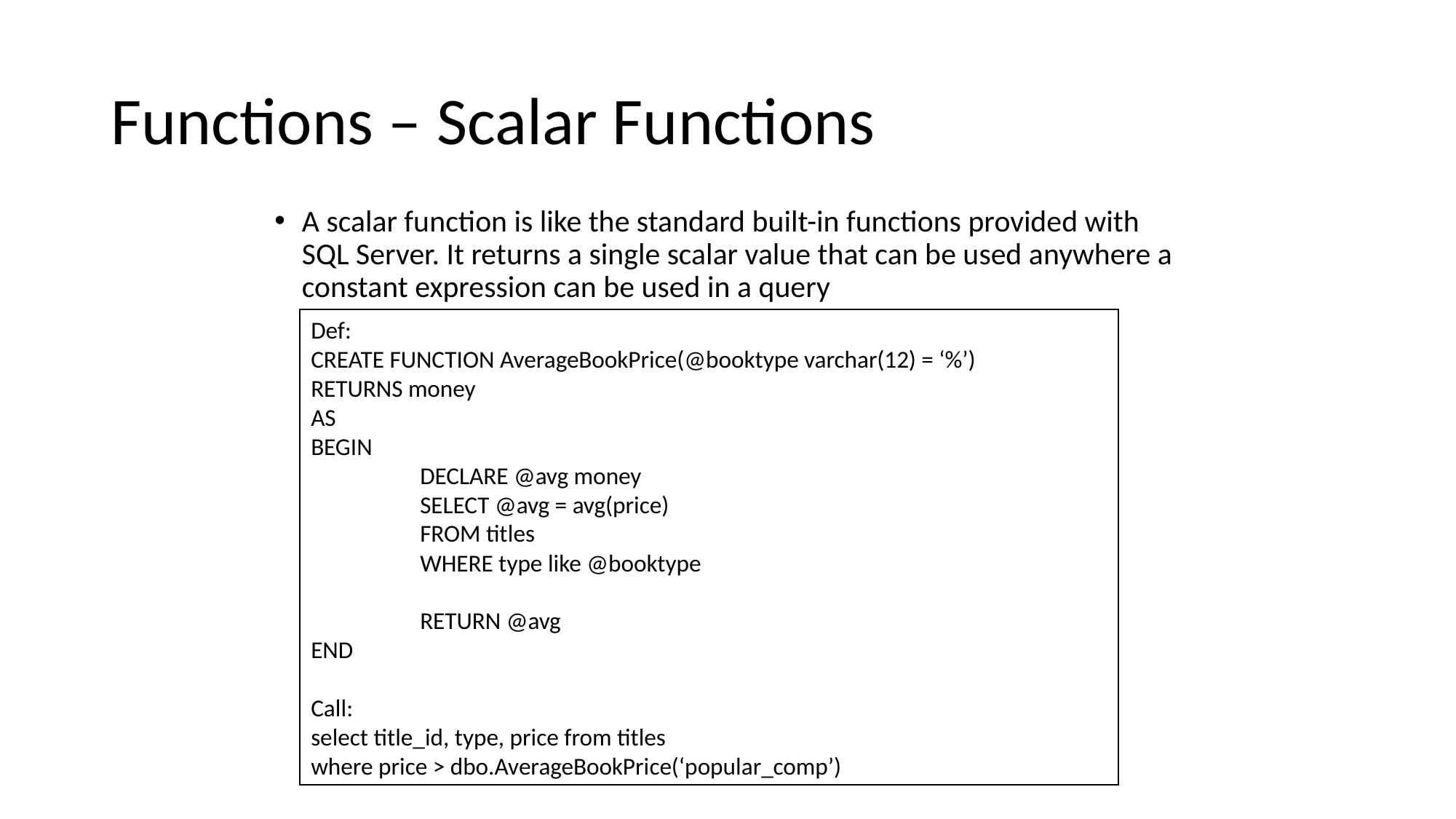

# Functions – Scalar Functions
A scalar function is like the standard built-in functions provided with SQL Server. It returns a single scalar value that can be used anywhere a constant expression can be used in a query

Def:
CREATE FUNCTION AverageBookPrice(@booktype varchar(12) = ‘%’)
RETURNS money
AS
BEGIN
	DECLARE @avg money
	SELECT @avg = avg(price)
	FROM titles
	WHERE type like @booktype

	RETURN @avg
END

Call:
select title_id, type, price from titles
where price > dbo.AverageBookPrice(‘popular_comp’)